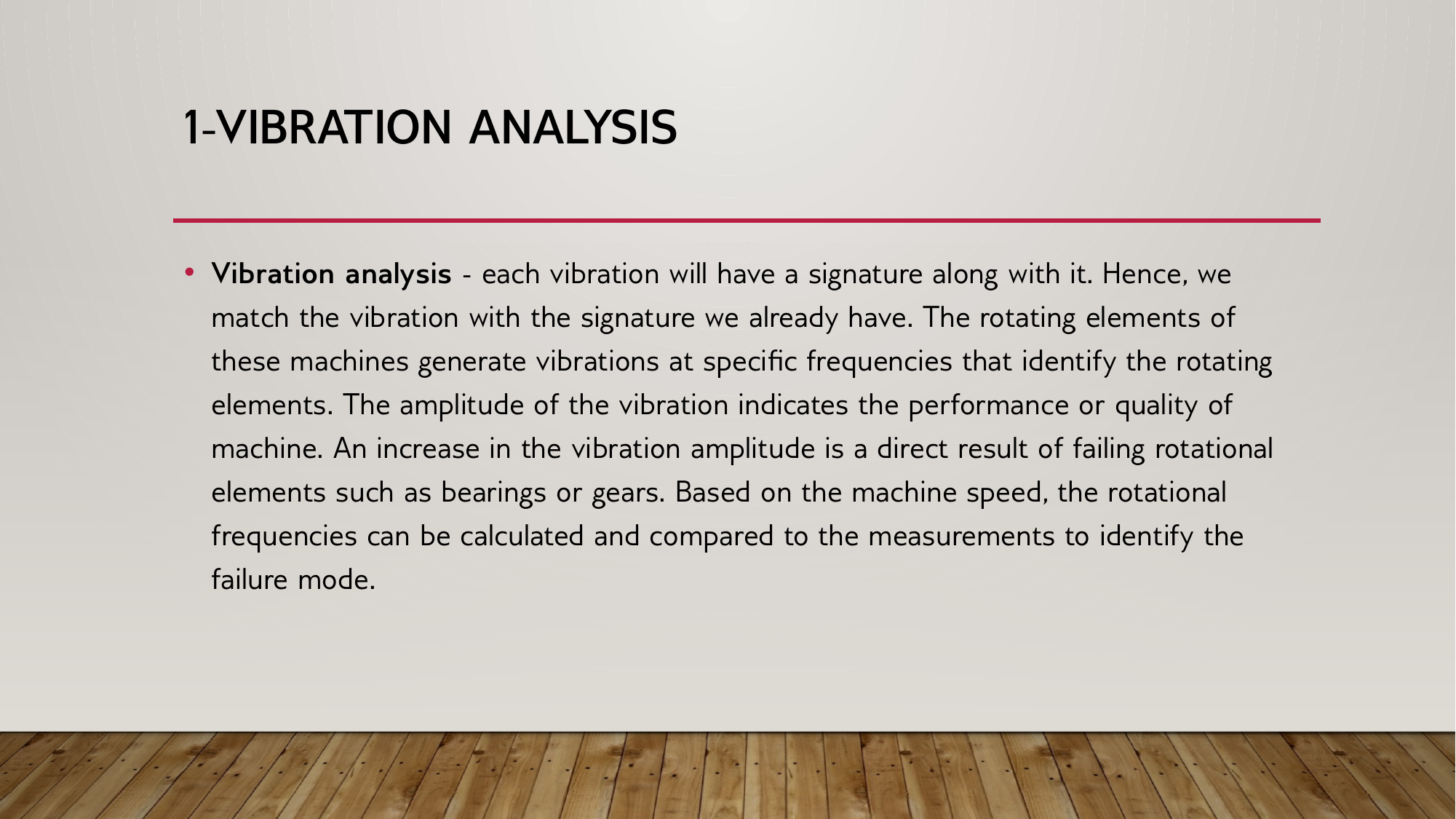

# 1-Vibration analysis
Vibration analysis - each vibration will have a signature along with it. Hence, we match the vibration with the signature we already have. The rotating elements of these machines generate vibrations at specific frequencies that identify the rotating elements. The amplitude of the vibration indicates the performance or quality of machine. An increase in the vibration amplitude is a direct result of failing rotational elements such as bearings or gears. Based on the machine speed, the rotational frequencies can be calculated and compared to the measurements to identify the failure mode.